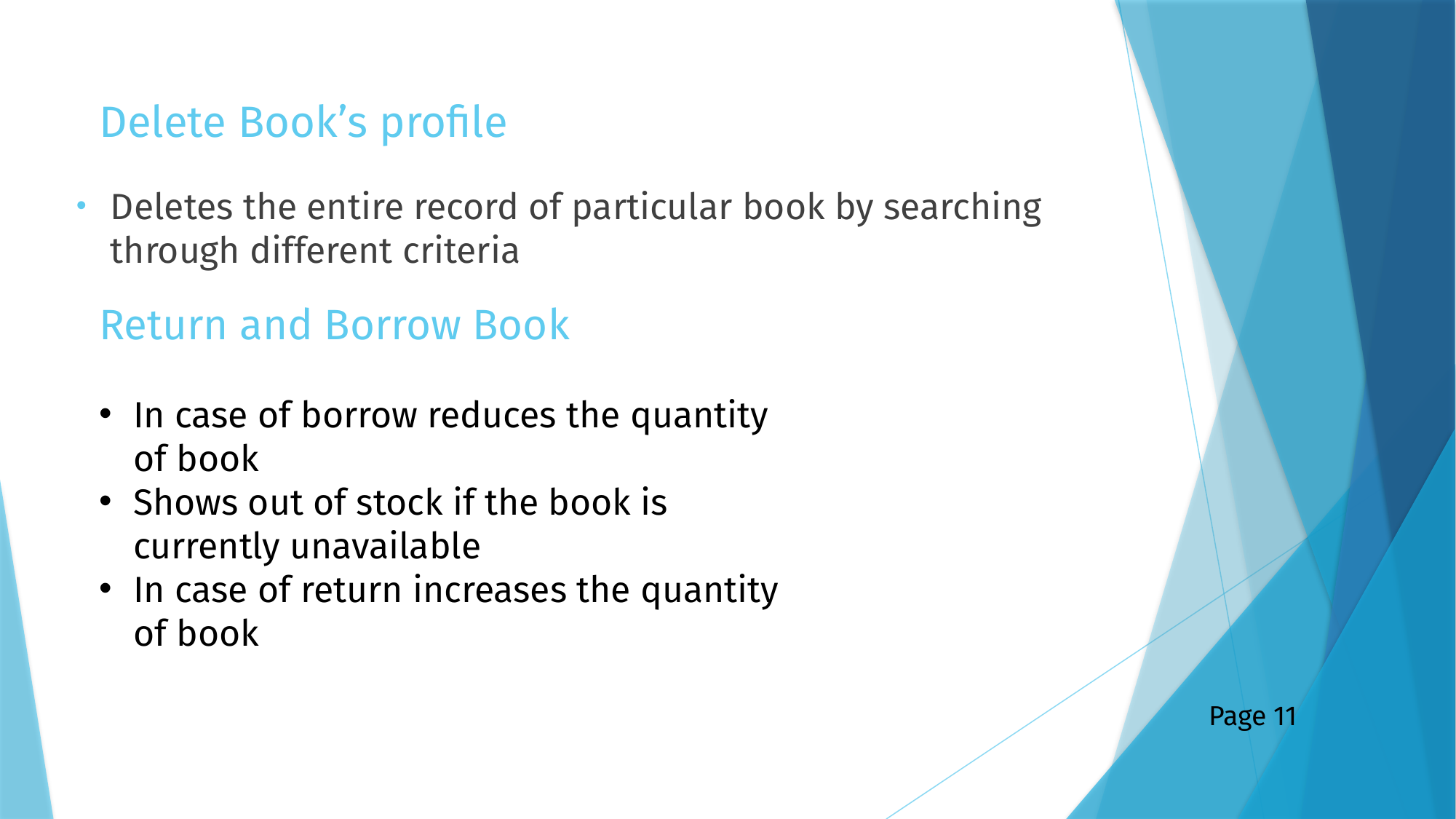

# Delete Book’s profile
Deletes the entire record of particular book by searching through different criteria
Return and Borrow Book
In case of borrow reduces the quantity of book
Shows out of stock if the book is currently unavailable
In case of return increases the quantity of book
Page 11